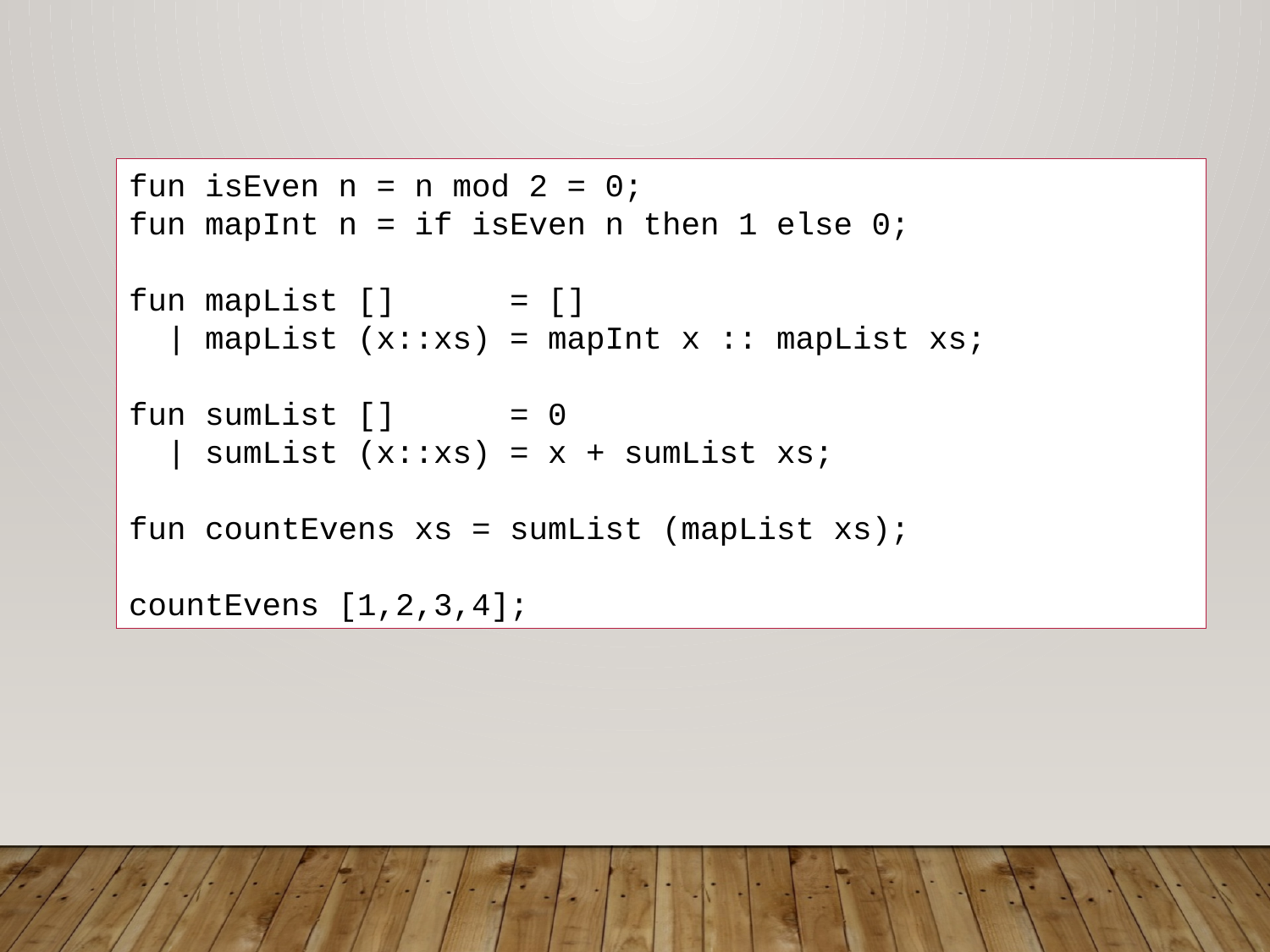

fun isEven n = n mod 2 = 0;
fun mapInt n = if isEven n then 1 else 0;

fun mapList []      = []
  | mapList (x::xs) = mapInt x :: mapList xs;

fun sumList []      = 0
  | sumList (x::xs) = x + sumList xs;

fun countEvens xs = sumList (mapList xs);

countEvens [1,2,3,4];